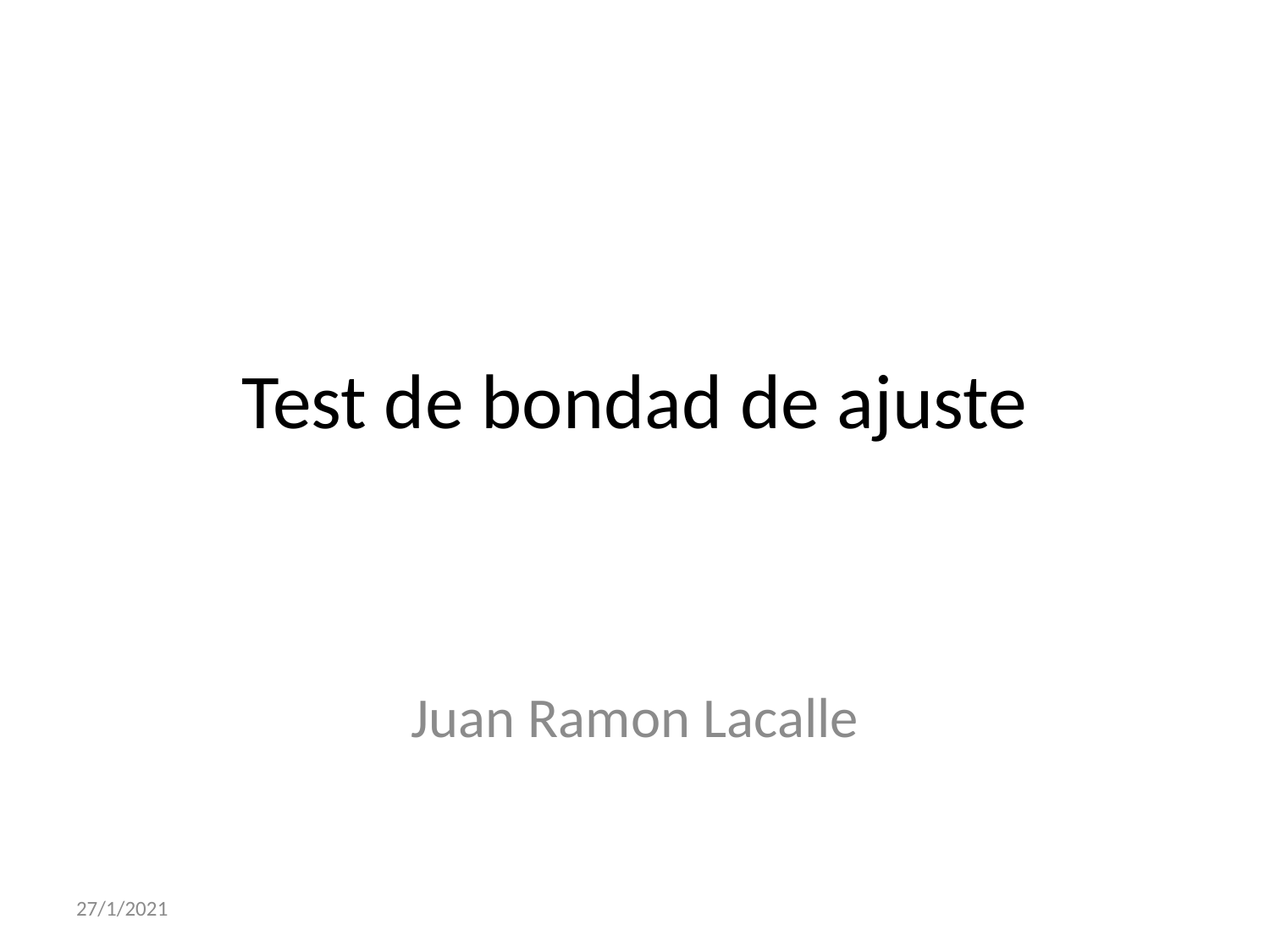

# Test de bondad de ajuste
Juan Ramon Lacalle
27/1/2021